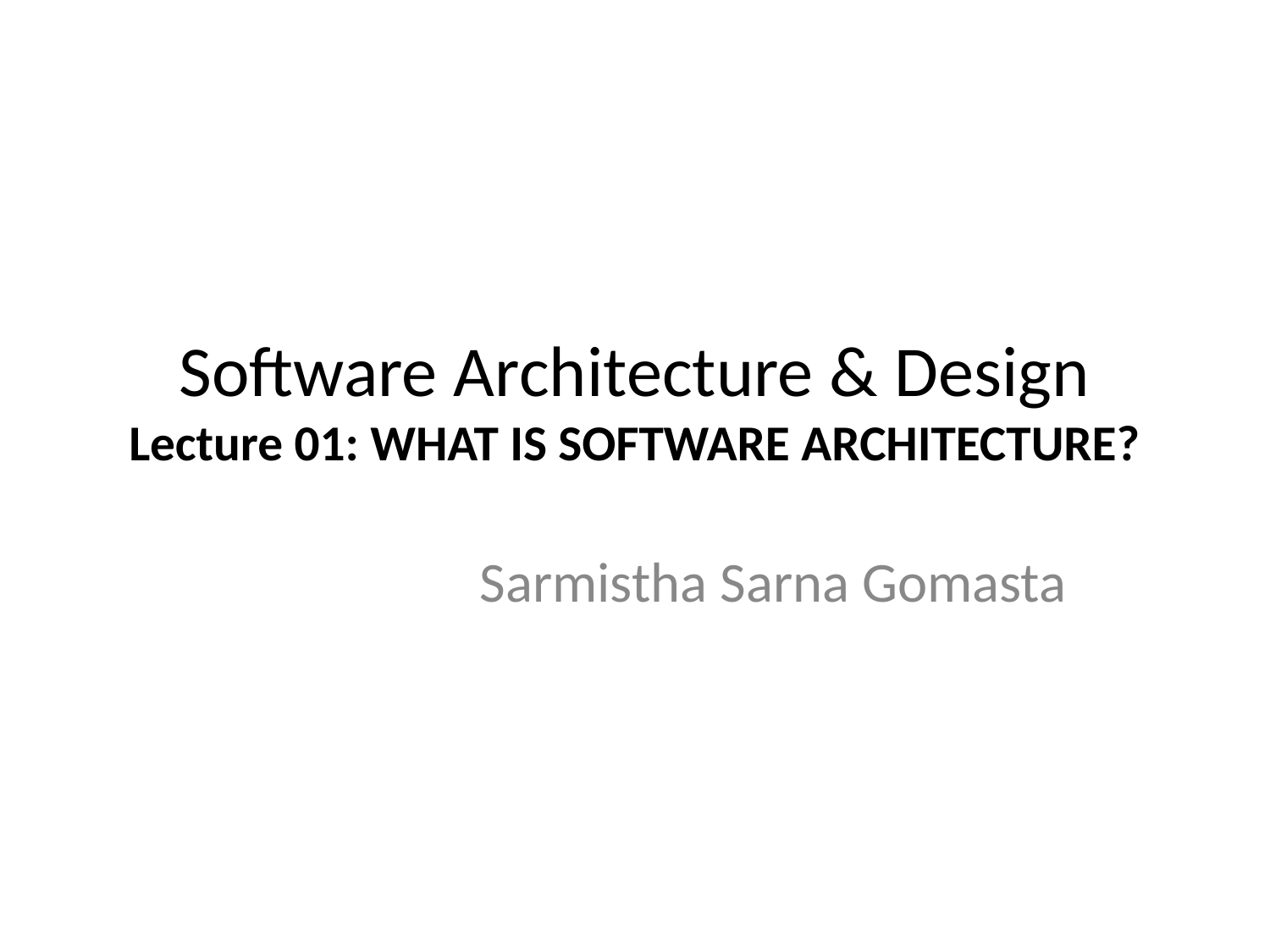

# Software Architecture & Design Lecture 01: WHAT IS SOFTWARE ARCHITECTURE?
Sarmistha Sarna Gomasta